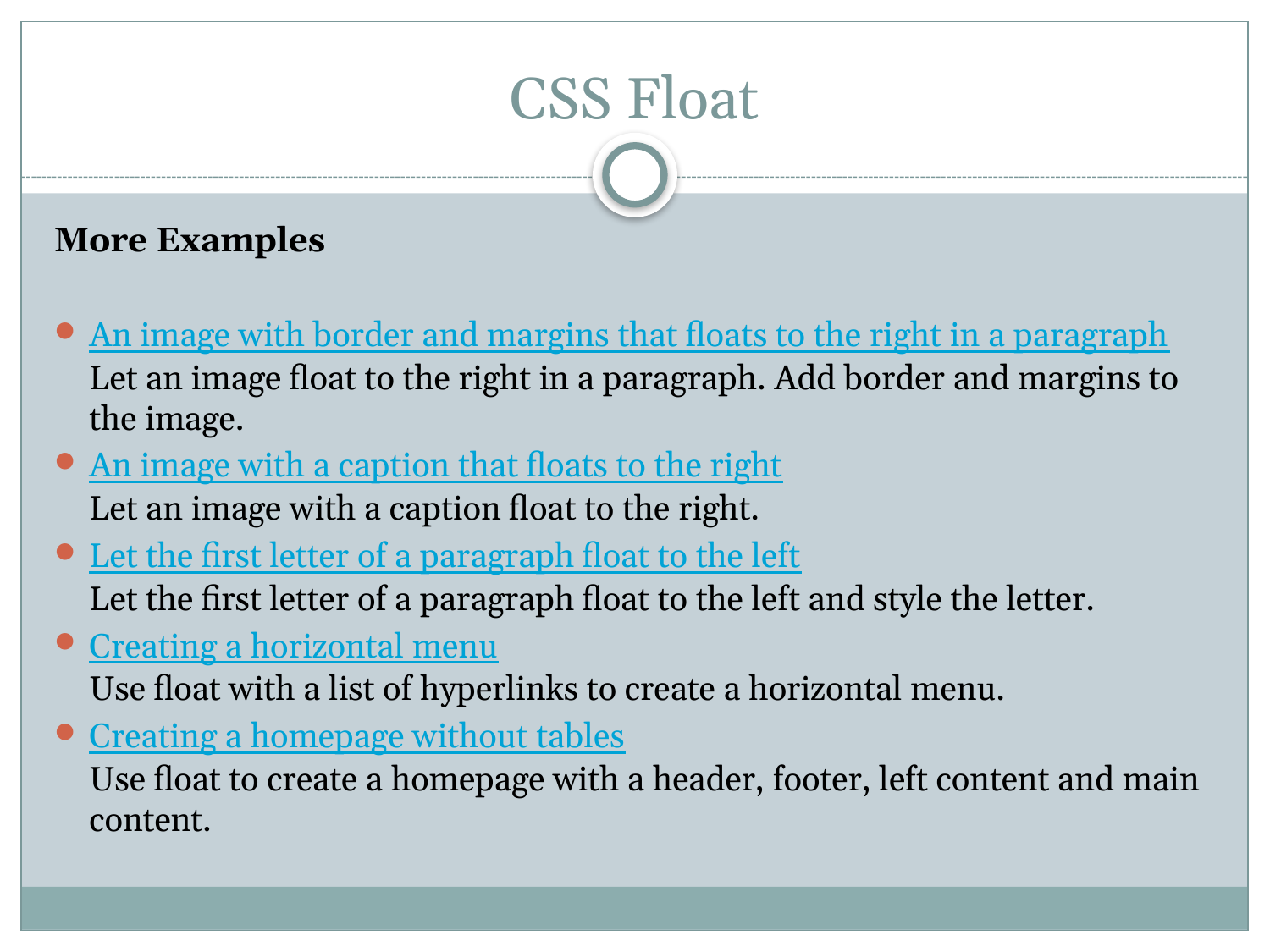

# CSS Float
More Examples

An image with border and margins that floats to the right in a paragraph
Let an image float to the right in a paragraph. Add border and margins to the image.
An image with a caption that floats to the right
Let an image with a caption float to the right.
Let the first letter of a paragraph float to the left
Let the first letter of a paragraph float to the left and style the letter.
Creating a horizontal menu
Use float with a list of hyperlinks to create a horizontal menu.
Creating a homepage without tables
Use float to create a homepage with a header, footer, left content and main content.